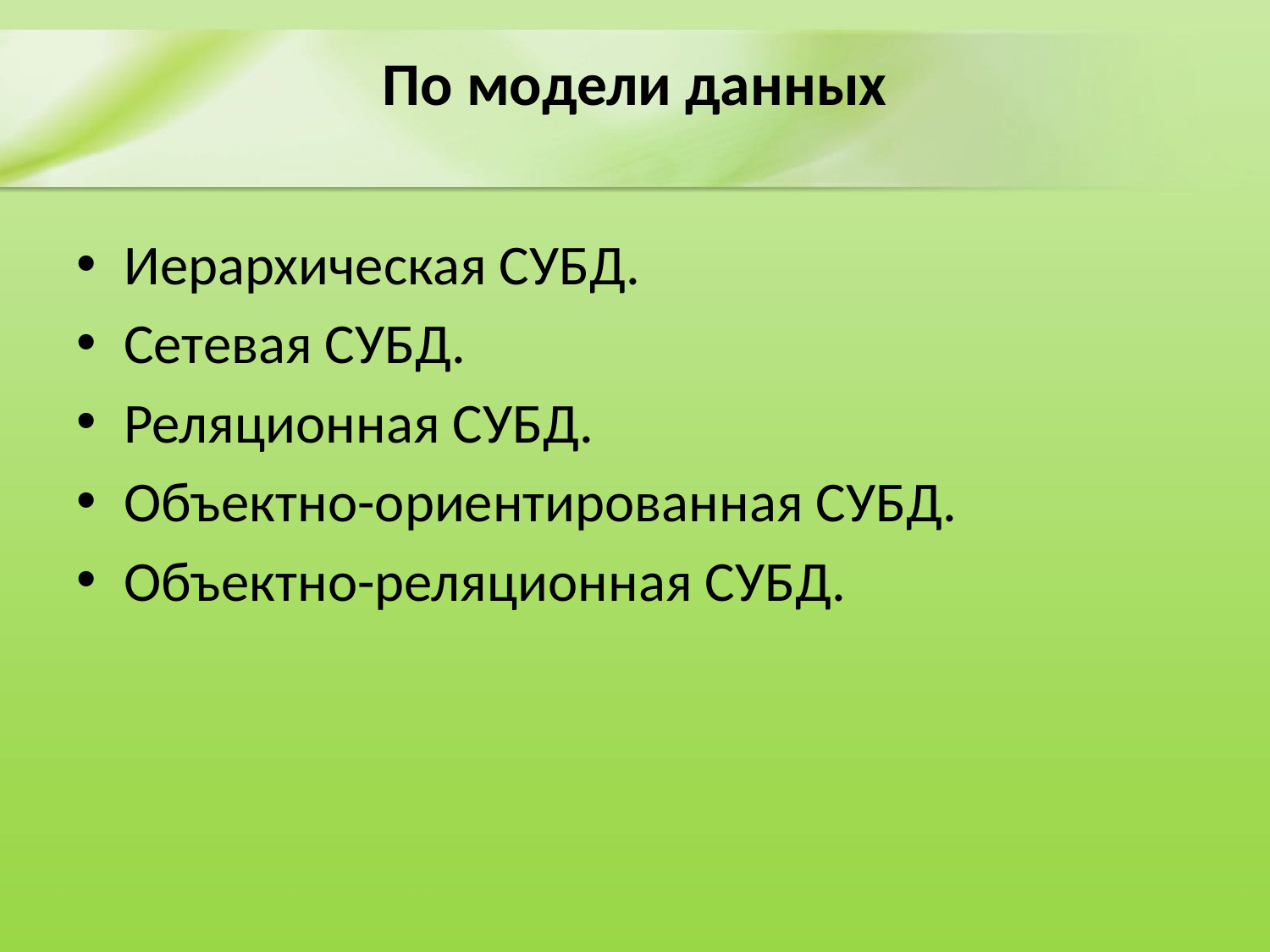

# По модели данных
Иерархическая СУБД.
Сетевая СУБД.
Реляционная СУБД.
Объектно-ориентированная СУБД.
Объектно-реляционная СУБД.